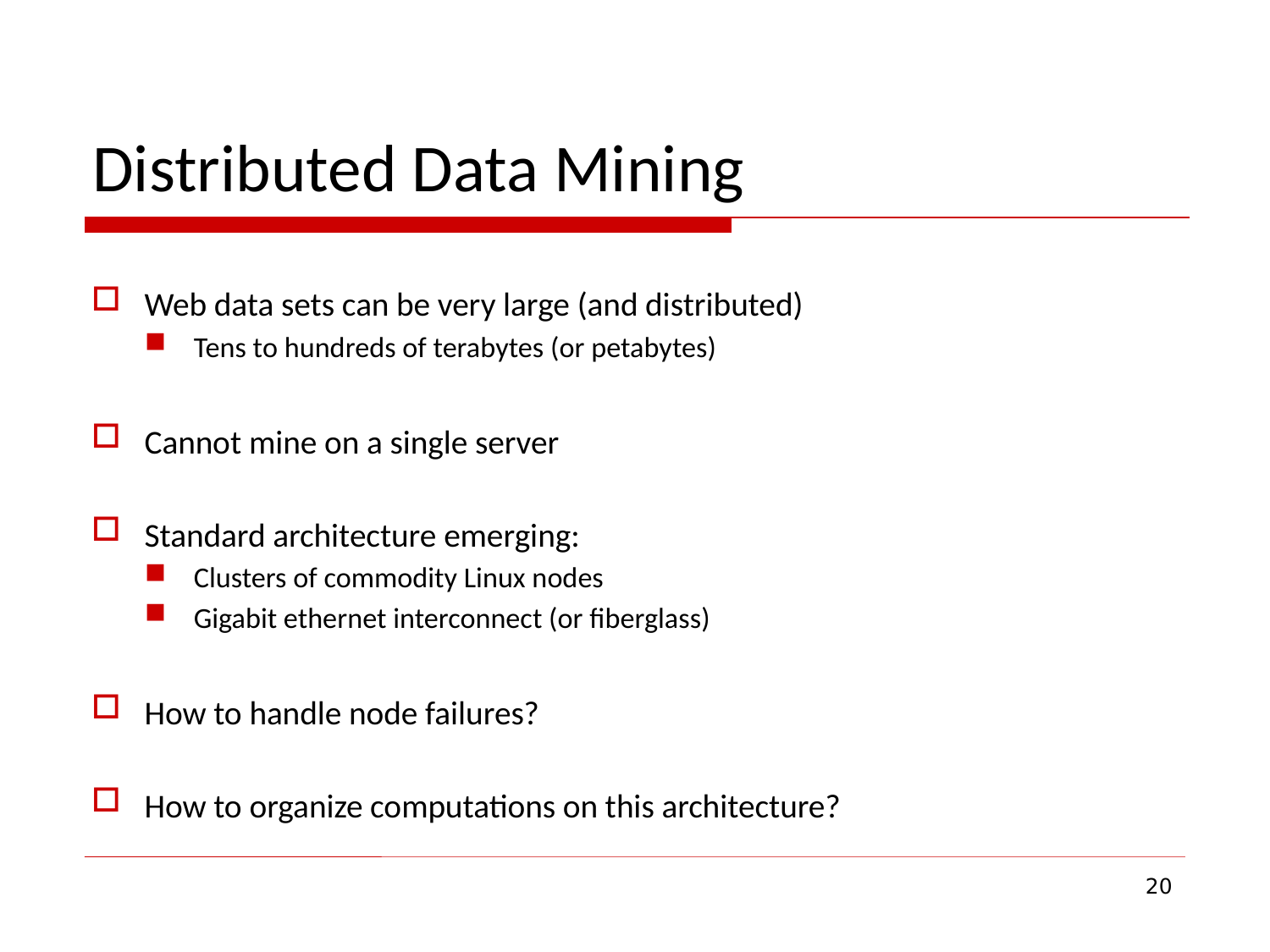

# Distributed Data Mining

Web data sets can be very large (and distributed)
Tens to hundreds of terabytes (or petabytes)

Cannot mine on a single server

Standard architecture emerging:
Clusters of commodity Linux nodes
Gigabit ethernet interconnect (or fiberglass)

How to handle node failures?

How to organize computations on this architecture?

20